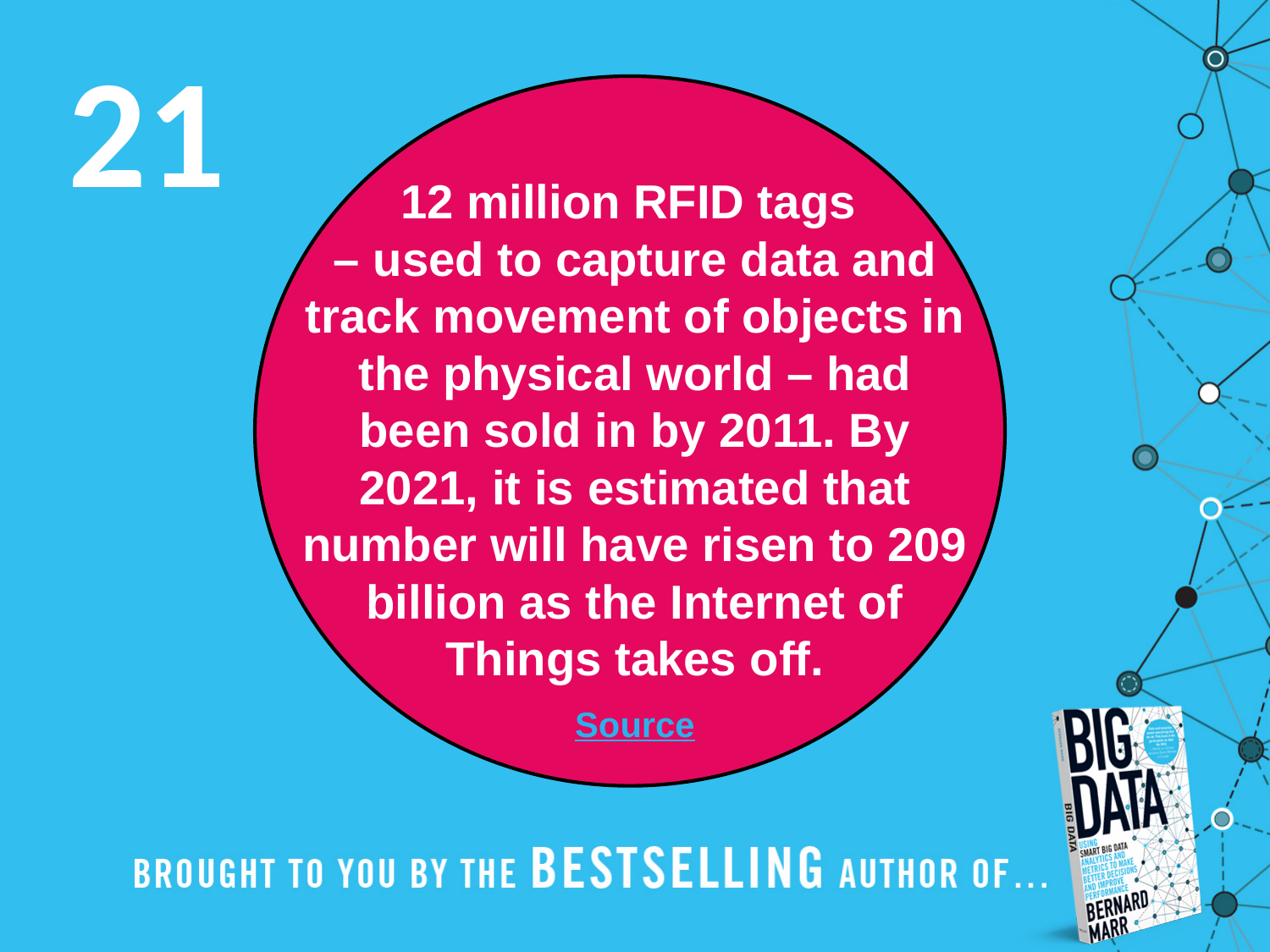

21

12 million RFID tags
– used to capture data and track movement of objects in the physical world – had been sold in by 2011. By 2021, it is estimated that number will have risen to 209 billion as the Internet of Things takes off.

Source